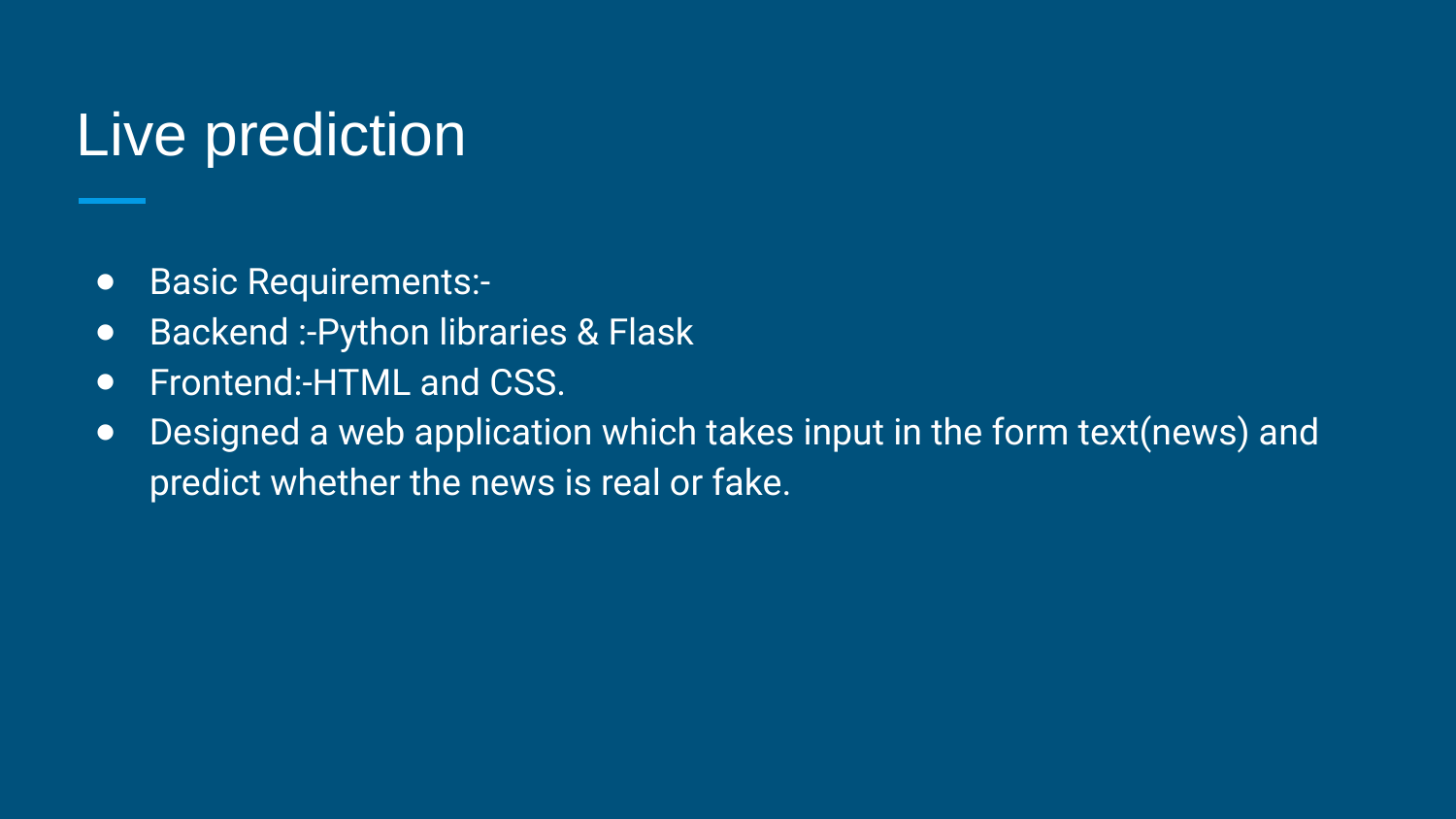

# Live prediction
Basic Requirements:-
Backend :-Python libraries & Flask
Frontend:-HTML and CSS.
Designed a web application which takes input in the form text(news) and predict whether the news is real or fake.